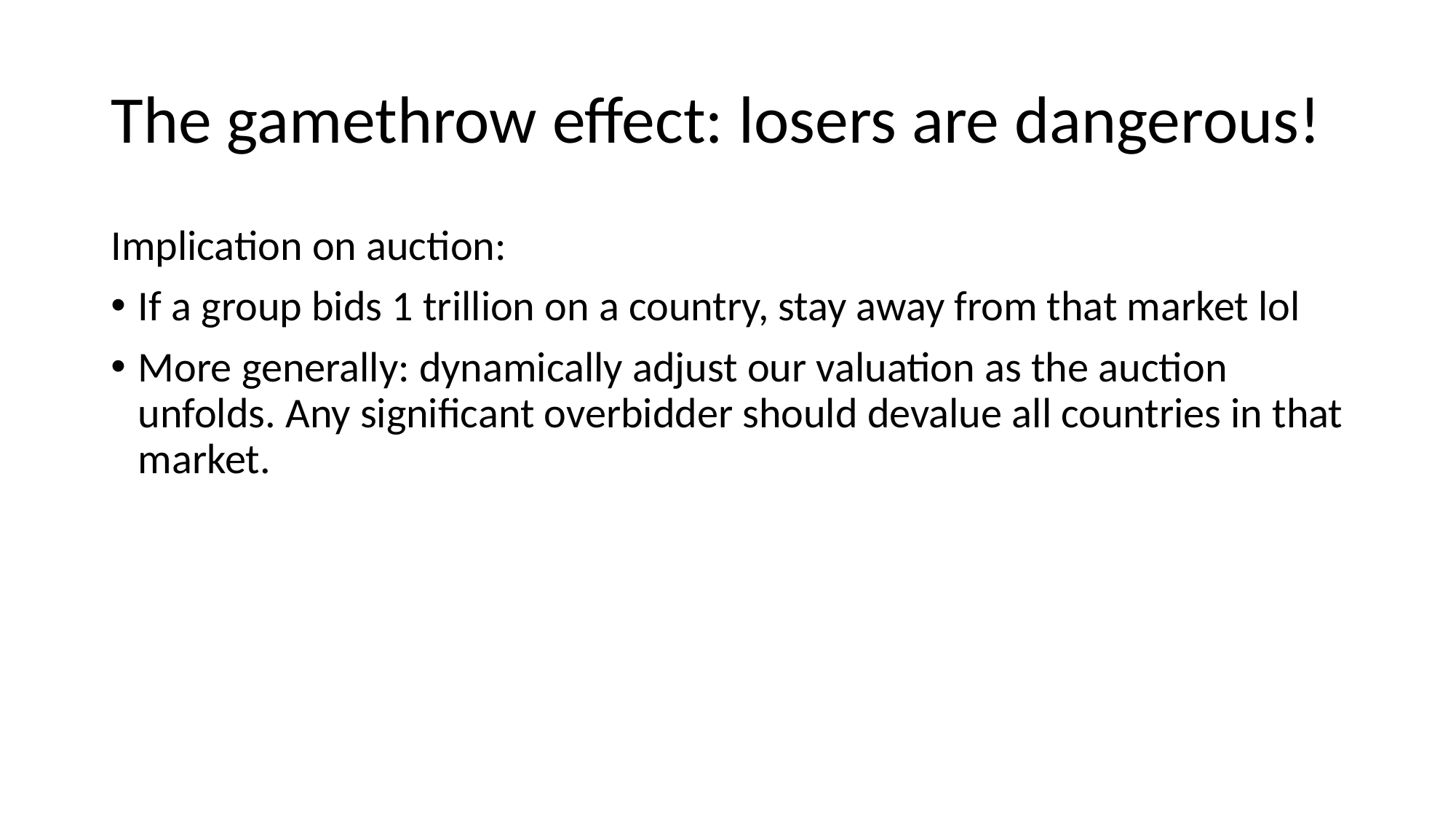

# The gamethrow effect: losers are dangerous!
Implication on auction:
If a group bids 1 trillion on a country, stay away from that market lol
More generally: dynamically adjust our valuation as the auction unfolds. Any significant overbidder should devalue all countries in that market.